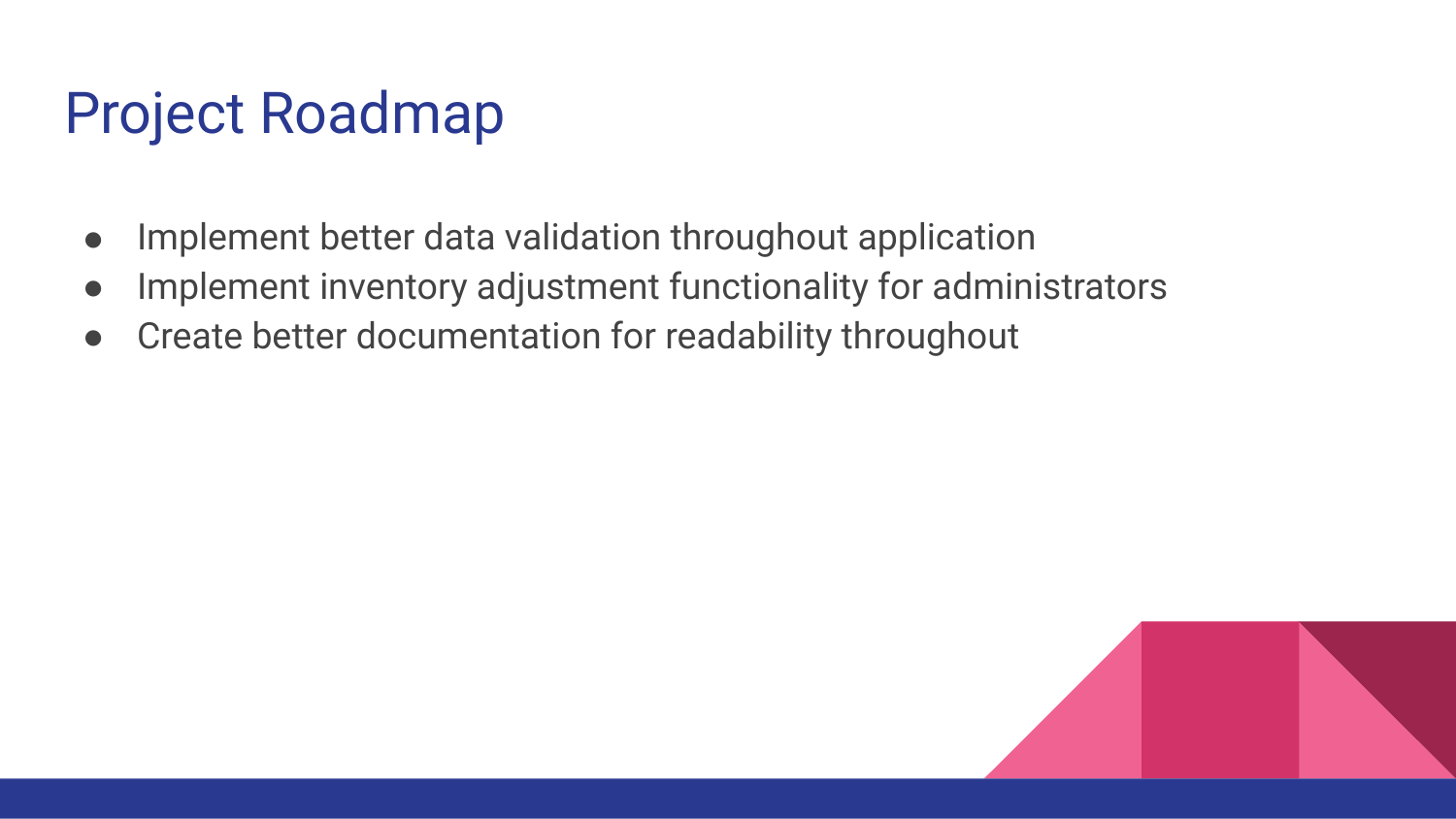

# Project Roadmap
Implement better data validation throughout application
Implement inventory adjustment functionality for administrators
Create better documentation for readability throughout